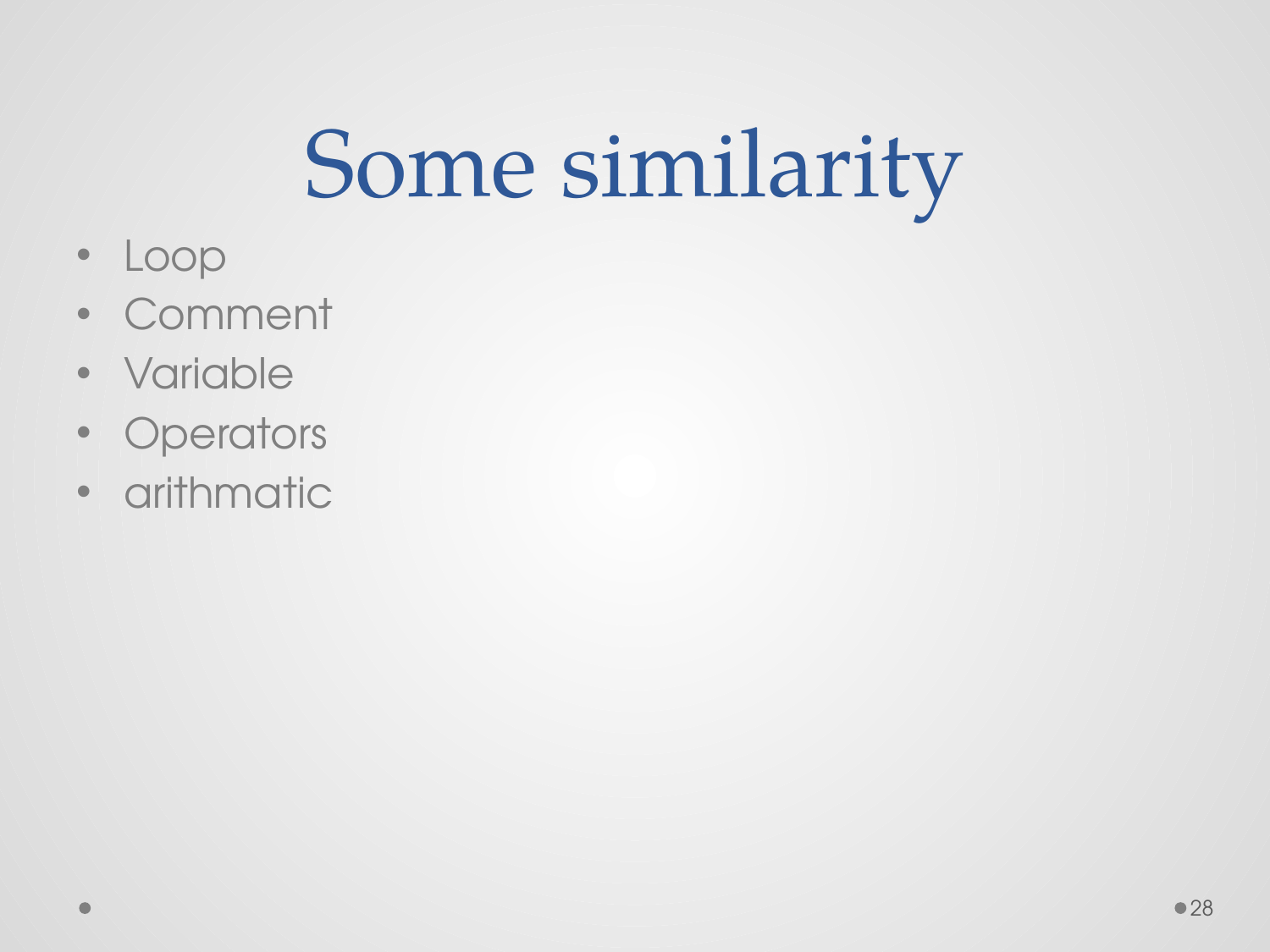

# Some similarity
Loop
Comment
Variable
Operators
arithmatic
28